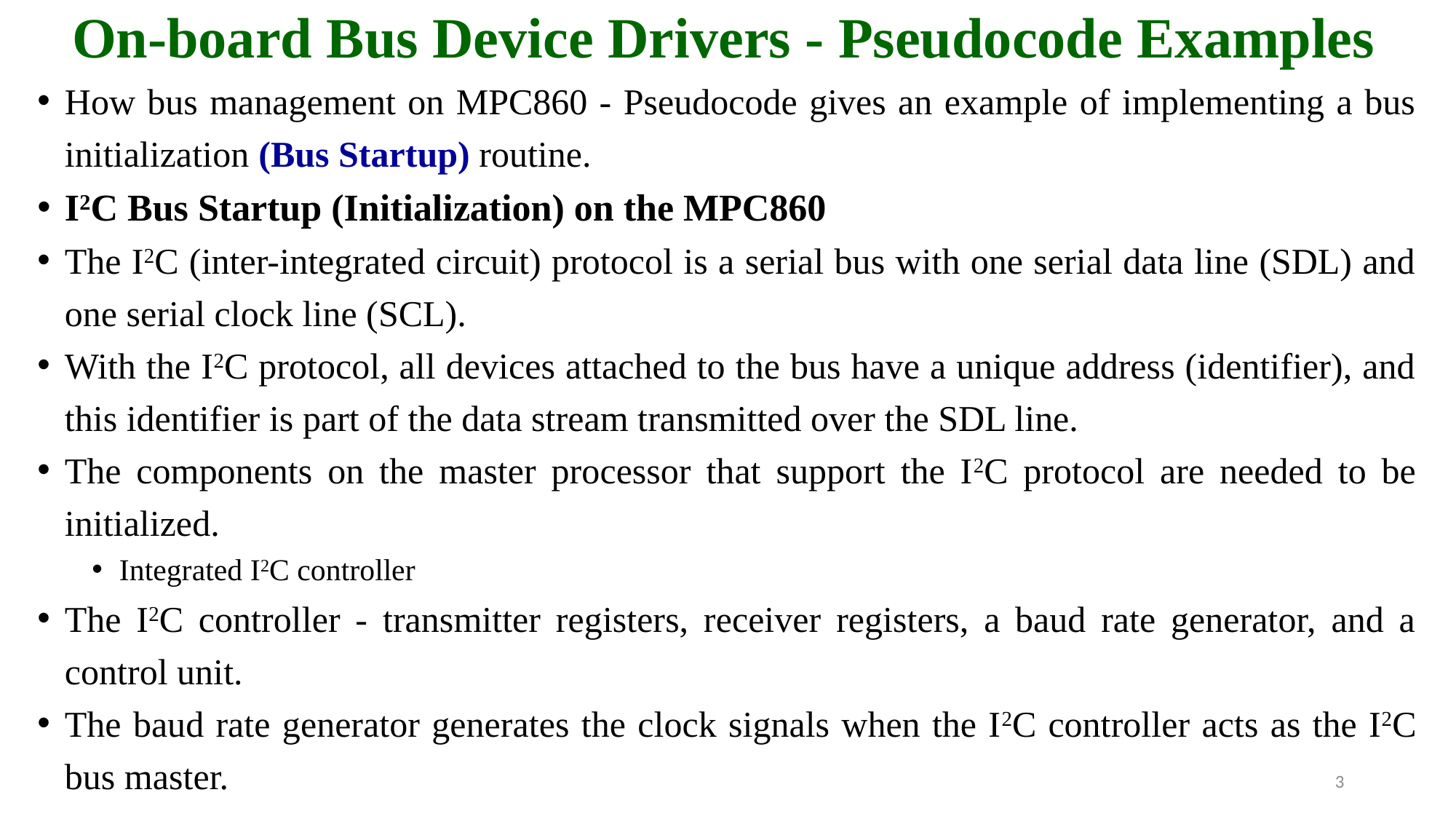

# On-board Bus Device Drivers - Pseudocode Examples
How bus management on MPC860 - Pseudocode gives an example of implementing a bus initialization (Bus Startup) routine.
I2C Bus Startup (Initialization) on the MPC860
The I2C (inter-integrated circuit) protocol is a serial bus with one serial data line (SDL) and one serial clock line (SCL).
With the I2C protocol, all devices attached to the bus have a unique address (identifier), and this identifier is part of the data stream transmitted over the SDL line.
The components on the master processor that support the I2C protocol are needed to be initialized.
Integrated I2C controller
The I2C controller - transmitter registers, receiver registers, a baud rate generator, and a control unit.
The baud rate generator generates the clock signals when the I2C controller acts as the I2C bus master.
3